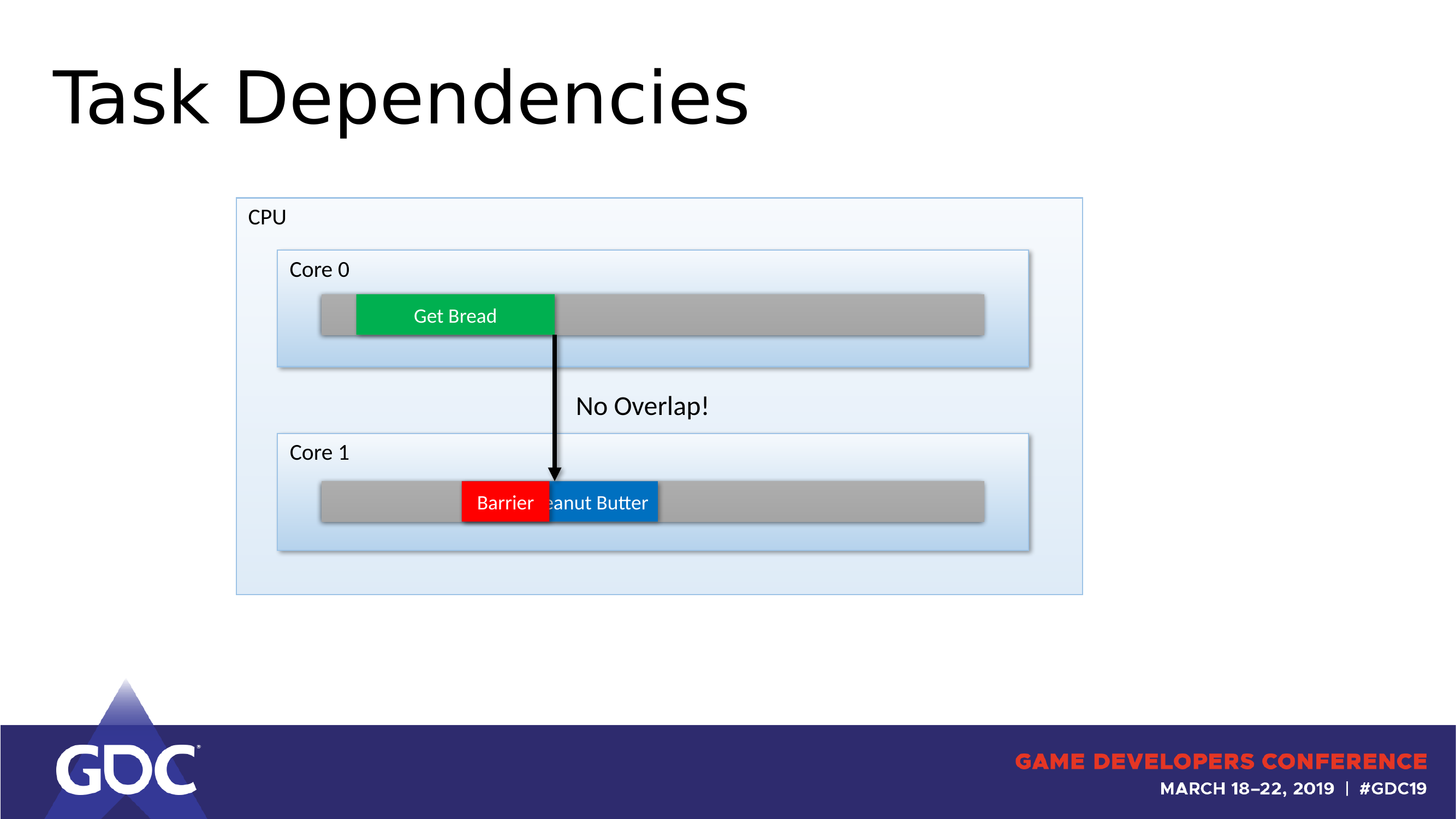

# Task Dependencies
CPU

Core 0
Get Bread

No Overlap!

Core 1

Spread Peanut Butter
Barrier